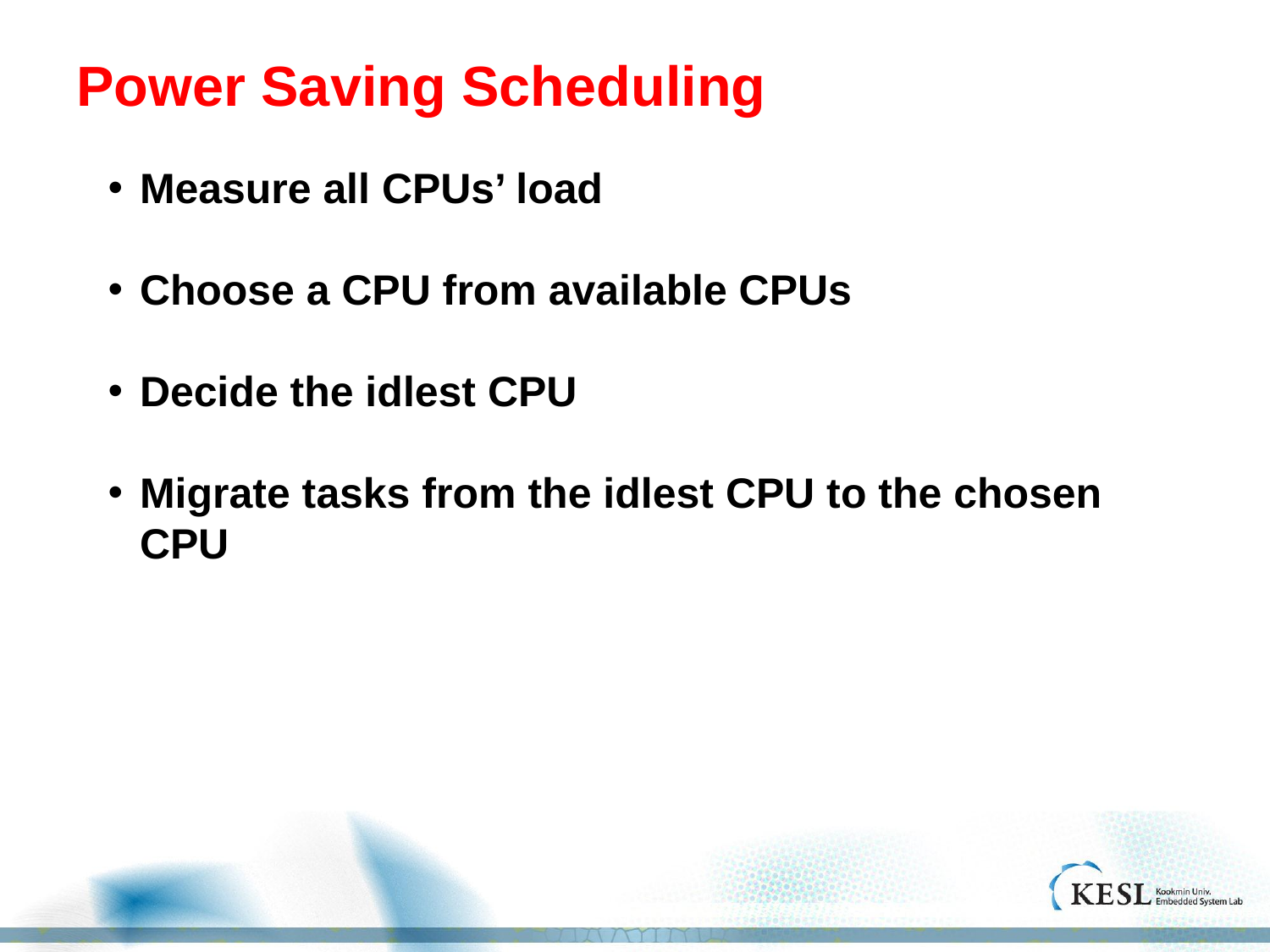

# Power Saving Scheduling
Measure all CPUs’ load

Choose a CPU from available CPUs

Decide the idlest CPU

Migrate tasks from the idlest CPU to the chosen CPU